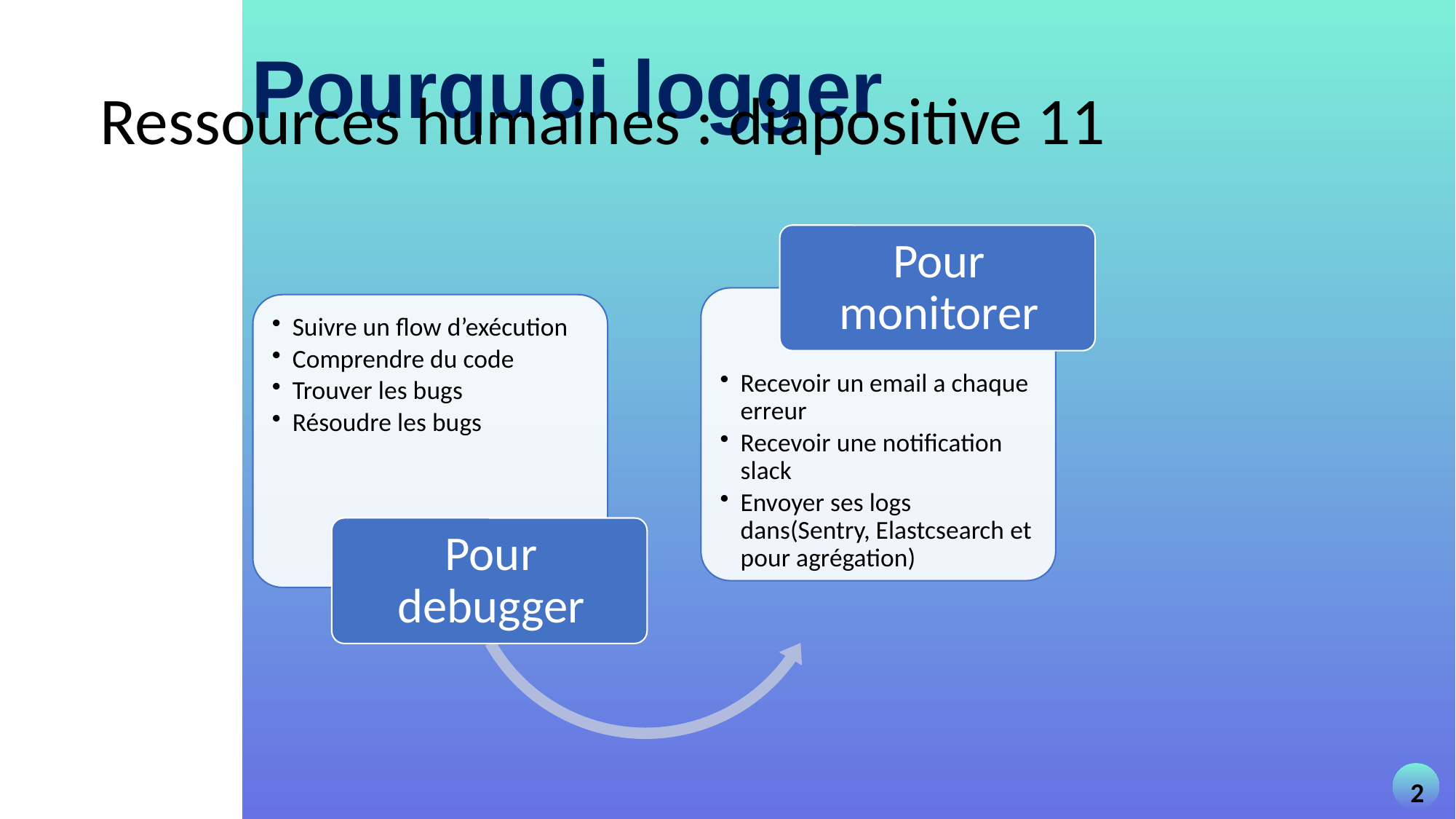

Pourquoi logger
# Ressources humaines : diapositive 11
Suivre un flow d’exécution
Comprendre du code
Trouver les bugs
Résoudre les bugs
Pour debugger
Recevoir un email a chaque erreur
Recevoir une notification slack
Envoyer ses logs dans(Sentry, Elastcsearch et  pour agrégation)
Pour monitorer
2